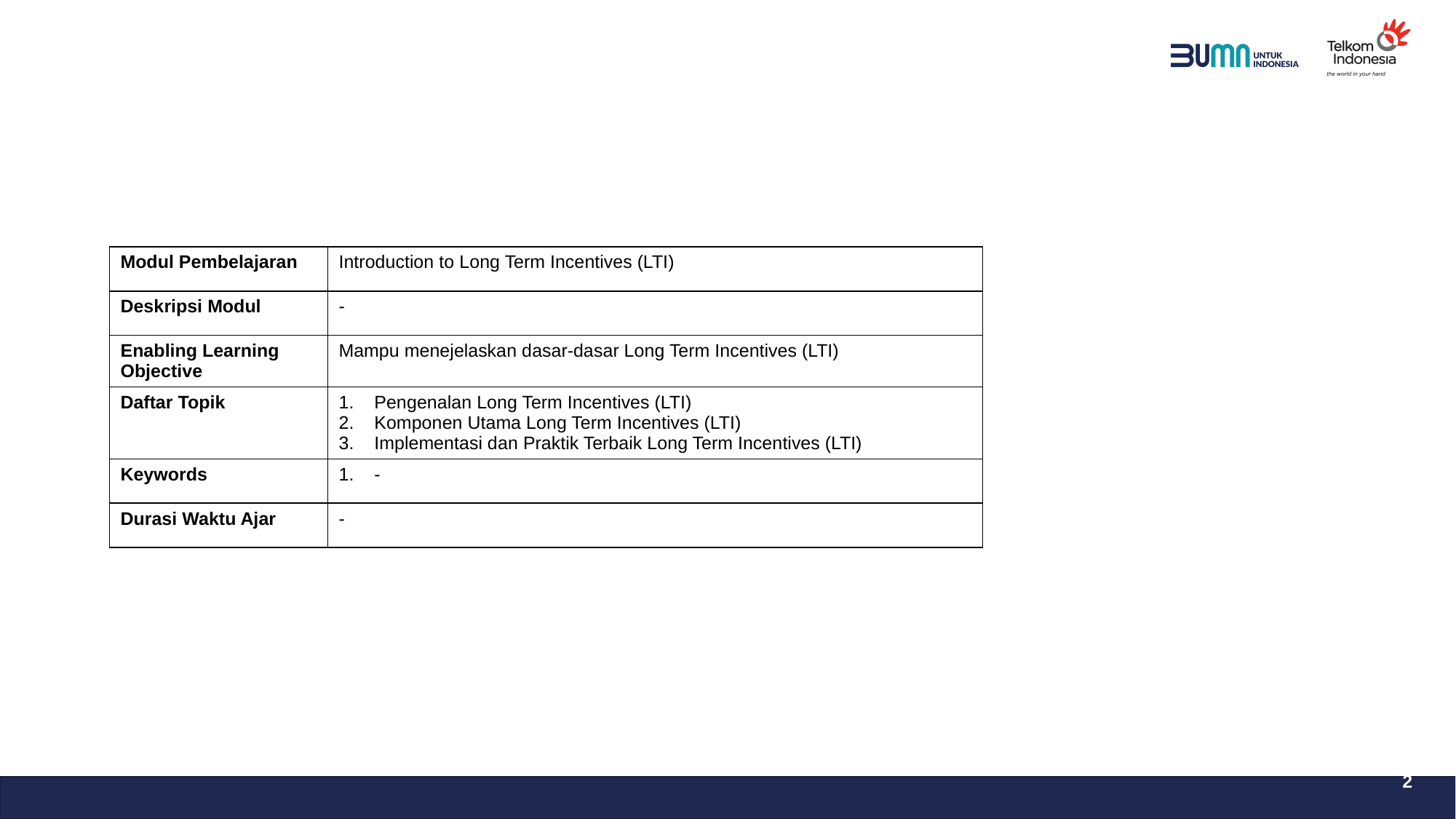

#
| Modul Pembelajaran | Introduction to Long Term Incentives (LTI) |
| --- | --- |
| Deskripsi Modul | - |
| Enabling Learning Objective | Mampu menejelaskan dasar-dasar Long Term Incentives (LTI) |
| Daftar Topik | 1. Pengenalan Long Term Incentives (LTI) 2. Komponen Utama Long Term Incentives (LTI) 3. Implementasi dan Praktik Terbaik Long Term Incentives (LTI) |
| Keywords | 1. - |
| Durasi Waktu Ajar | - |
2